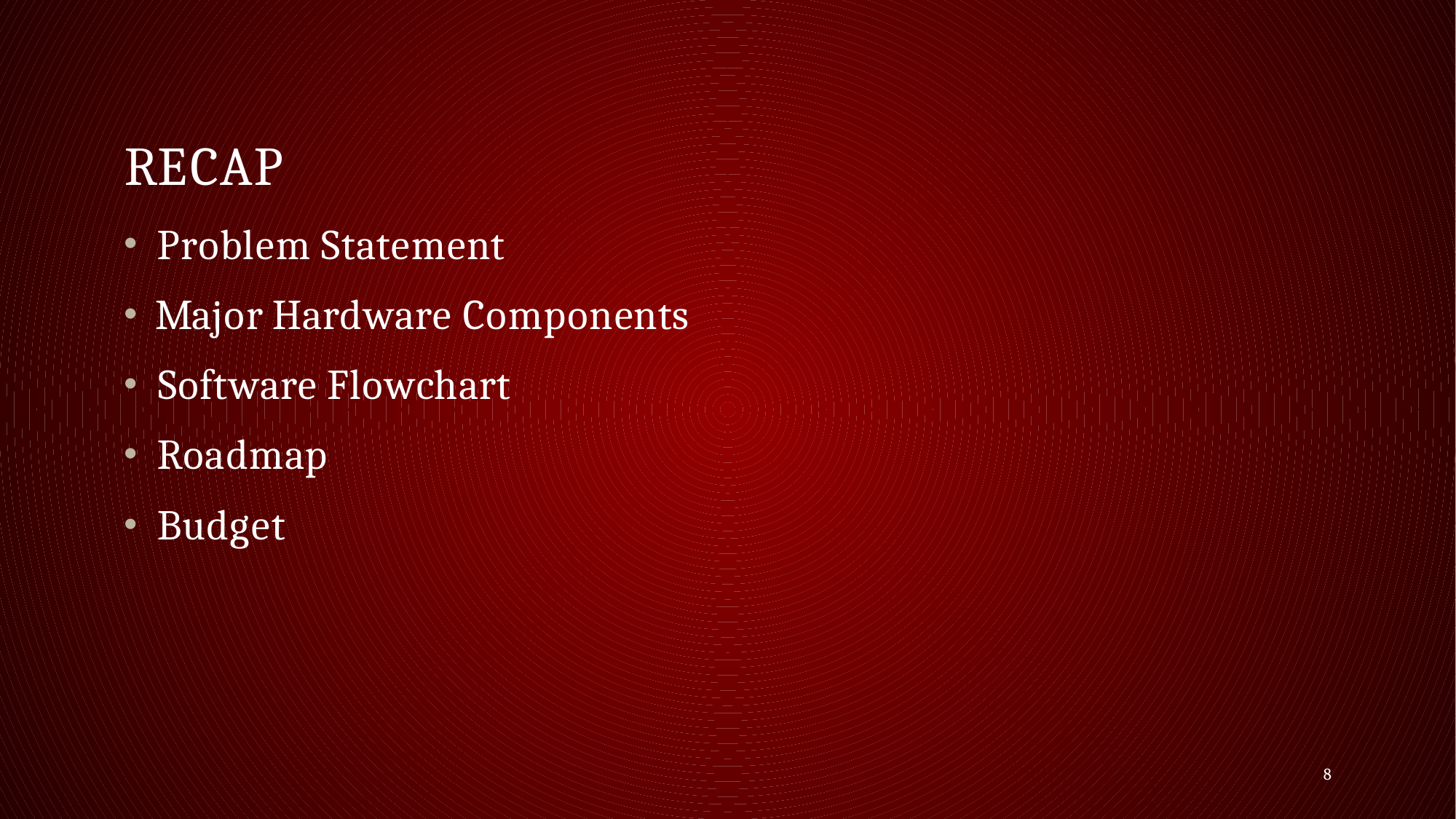

# recap
Problem Statement
Major Hardware Components
Software Flowchart
Roadmap
Budget
8